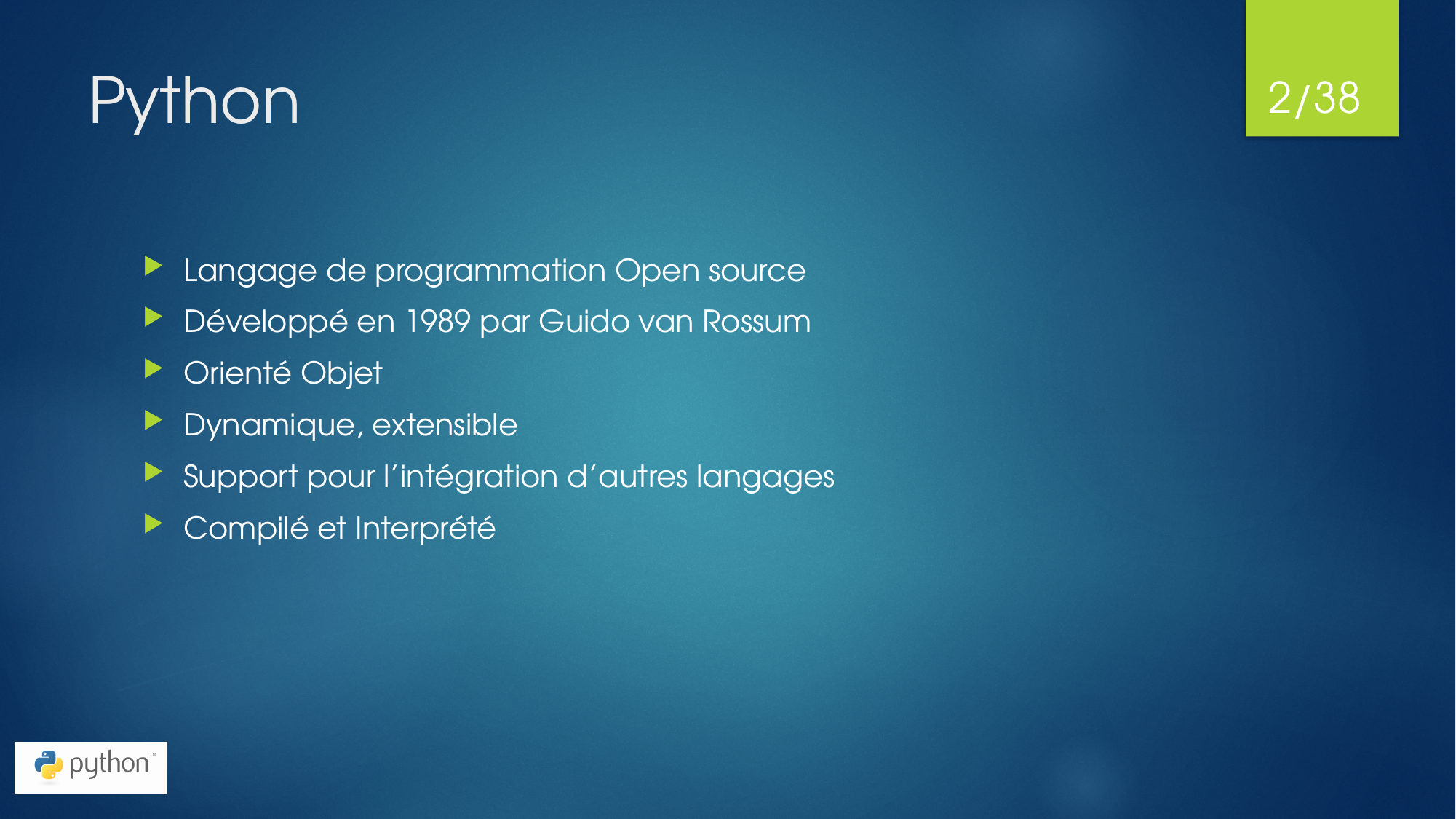

2
# Python
Langage de programmation Open source
Développé en 1989 par Guido van Rossum
Orienté Objet
Dynamique, extensible
Support pour l’intégration d’autres langages
Compilé et Interprété